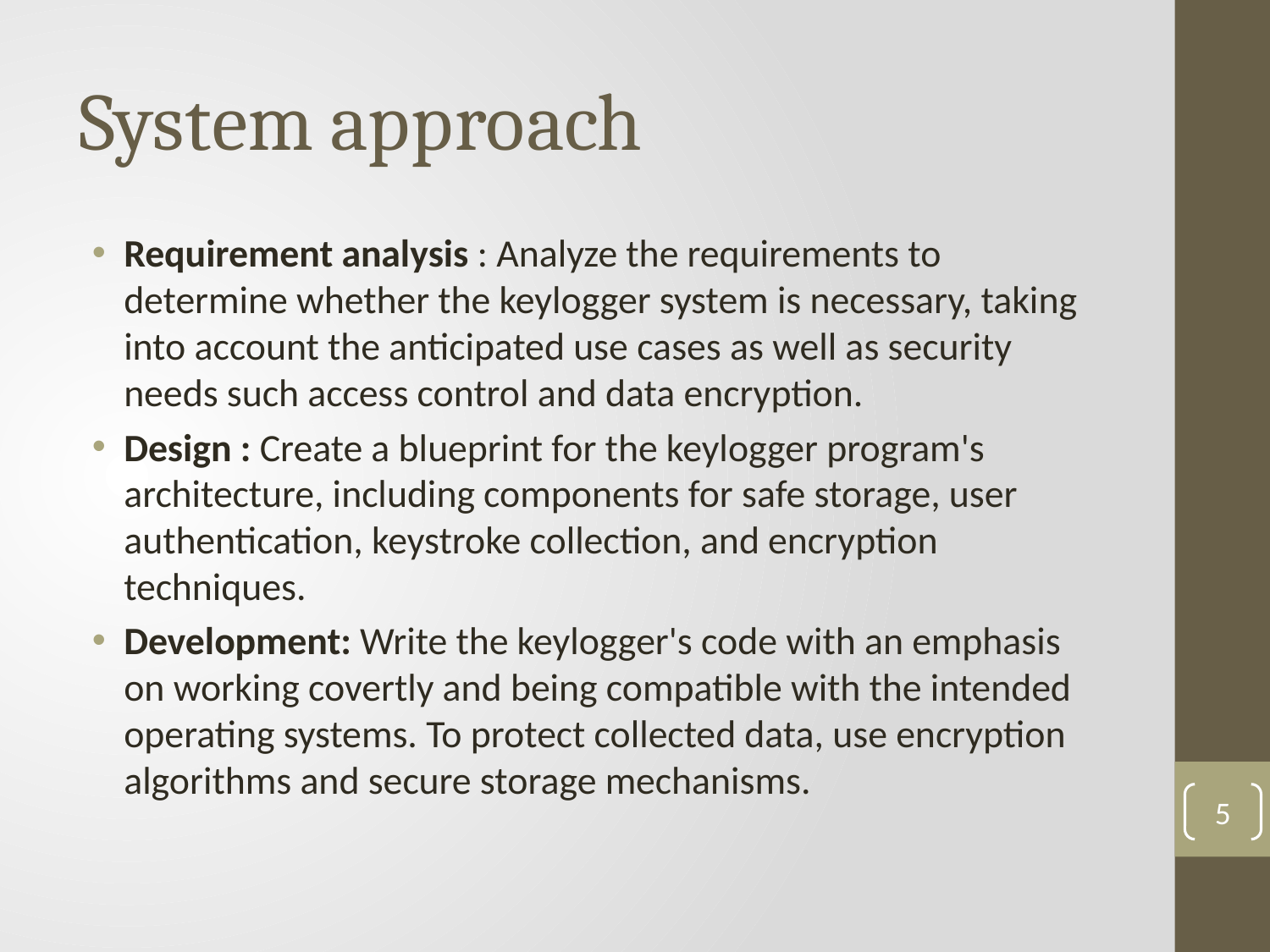

# System approach
Requirement analysis : Analyze the requirements to determine whether the keylogger system is necessary, taking into account the anticipated use cases as well as security needs such access control and data encryption.
Design : Create a blueprint for the keylogger program's architecture, including components for safe storage, user authentication, keystroke collection, and encryption techniques.
Development: Write the keylogger's code with an emphasis on working covertly and being compatible with the intended operating systems. To protect collected data, use encryption algorithms and secure storage mechanisms.

5